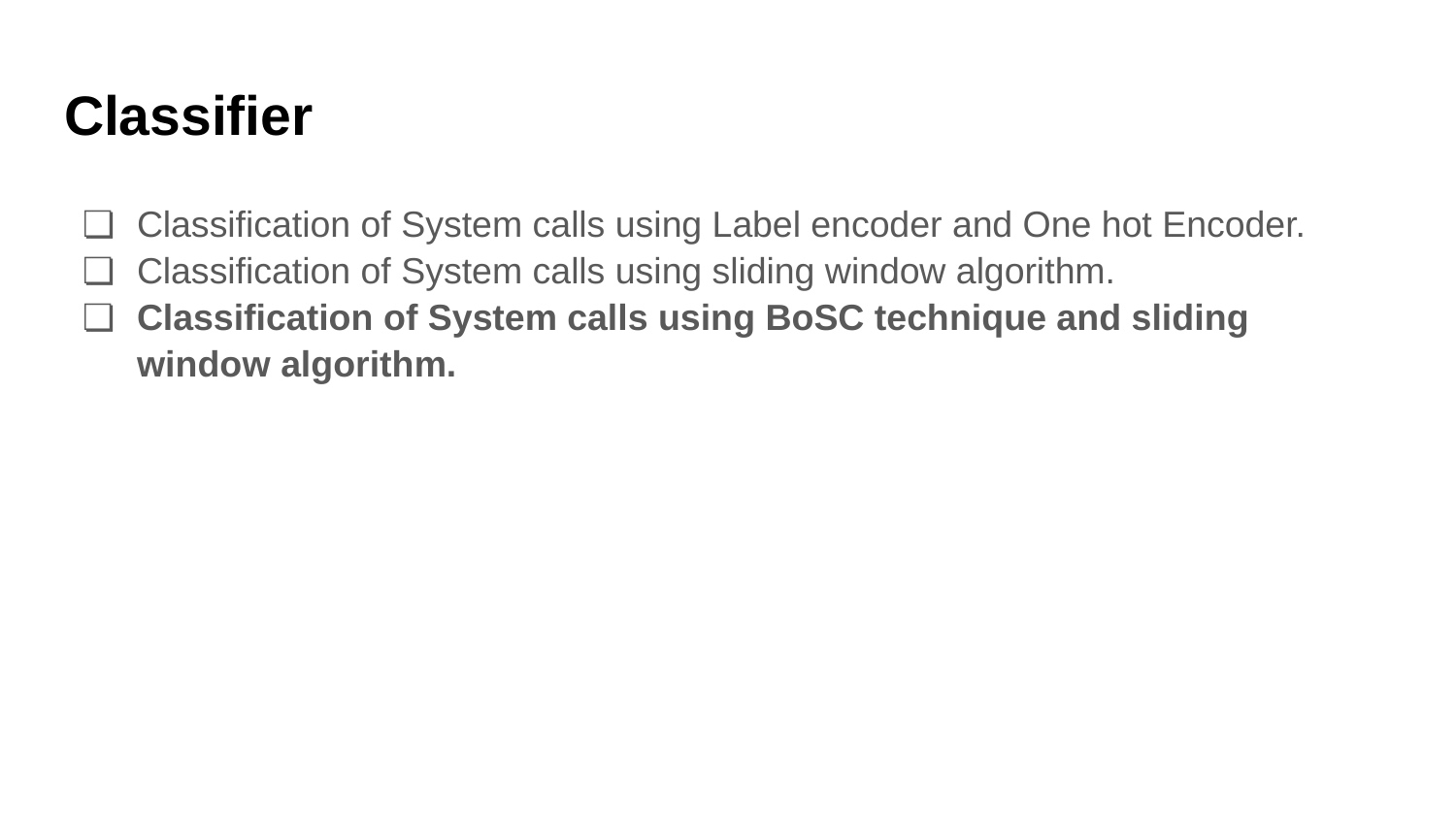

# Classifier
Classification of System calls using Label encoder and One hot Encoder.
Classification of System calls using sliding window algorithm.
Classification of System calls using BoSC technique and sliding window algorithm.